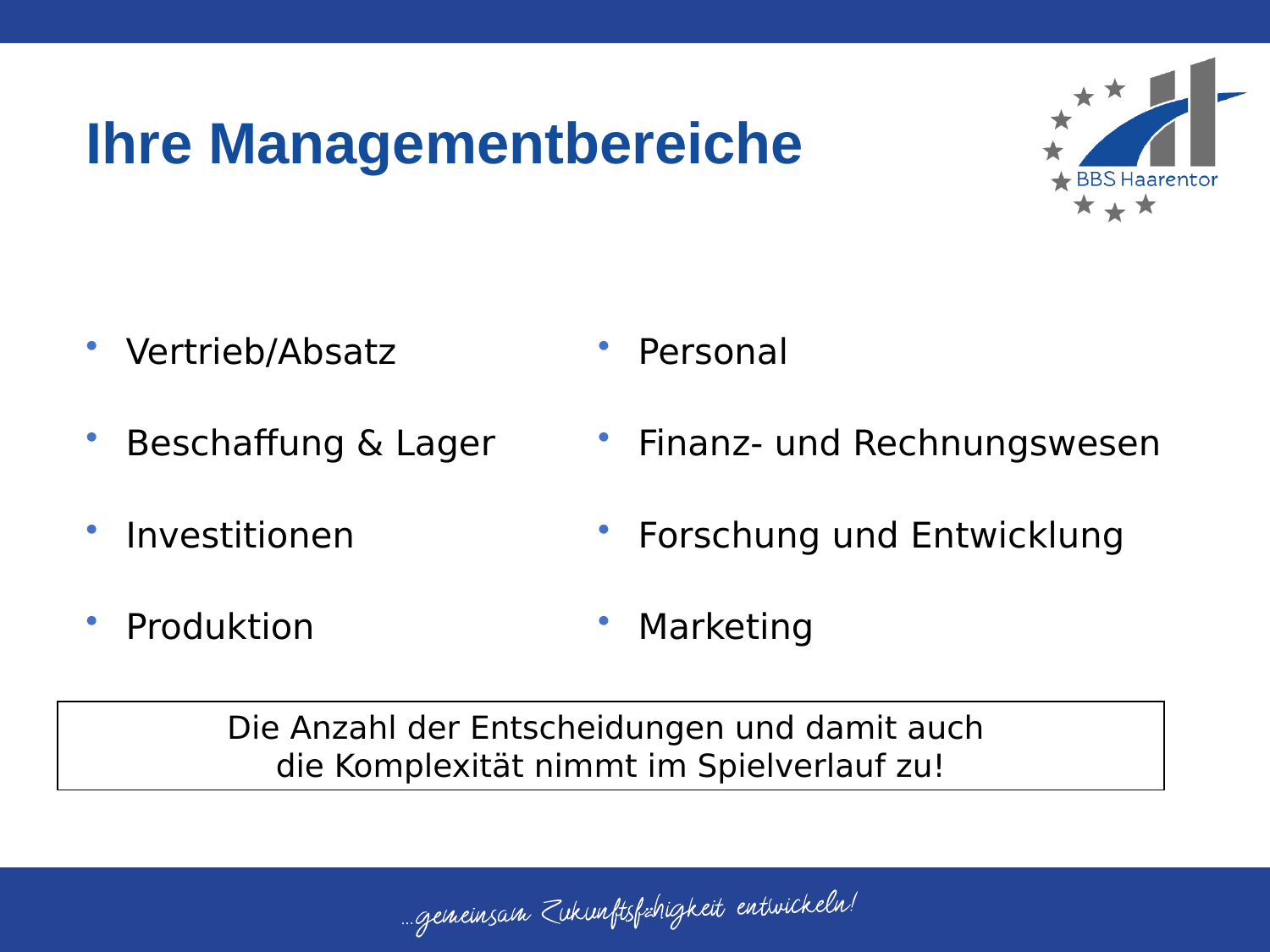

# Ihre Managementbereiche
Vertrieb/Absatz
Beschaffung & Lager
Investitionen
Produktion
Personal
Finanz- und Rechnungswesen
Forschung und Entwicklung
Marketing

Die Anzahl der Entscheidungen und damit auch
die Komplexität nimmt im Spielverlauf zu!